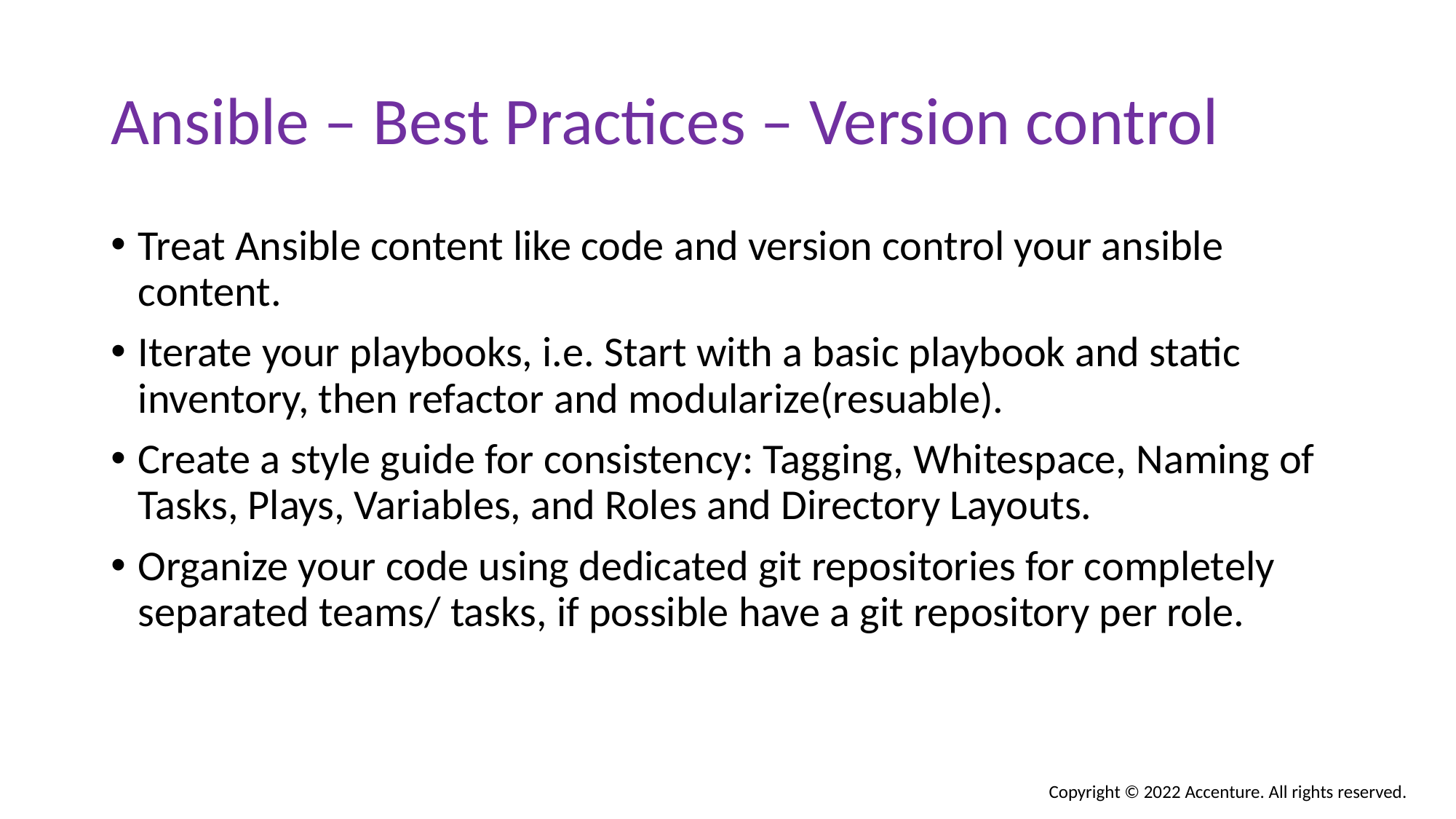

# Ansible – Best Practices – Version control
Treat Ansible content like code and version control your ansible content.
Iterate your playbooks, i.e. Start with a basic playbook and static inventory, then refactor and modularize(resuable).
Create a style guide for consistency: Tagging, Whitespace, Naming of Tasks, Plays, Variables, and Roles and Directory Layouts.
Organize your code using dedicated git repositories for completely separated teams/ tasks, if possible have a git repository per role.
Copyright © 2022 Accenture. All rights reserved.